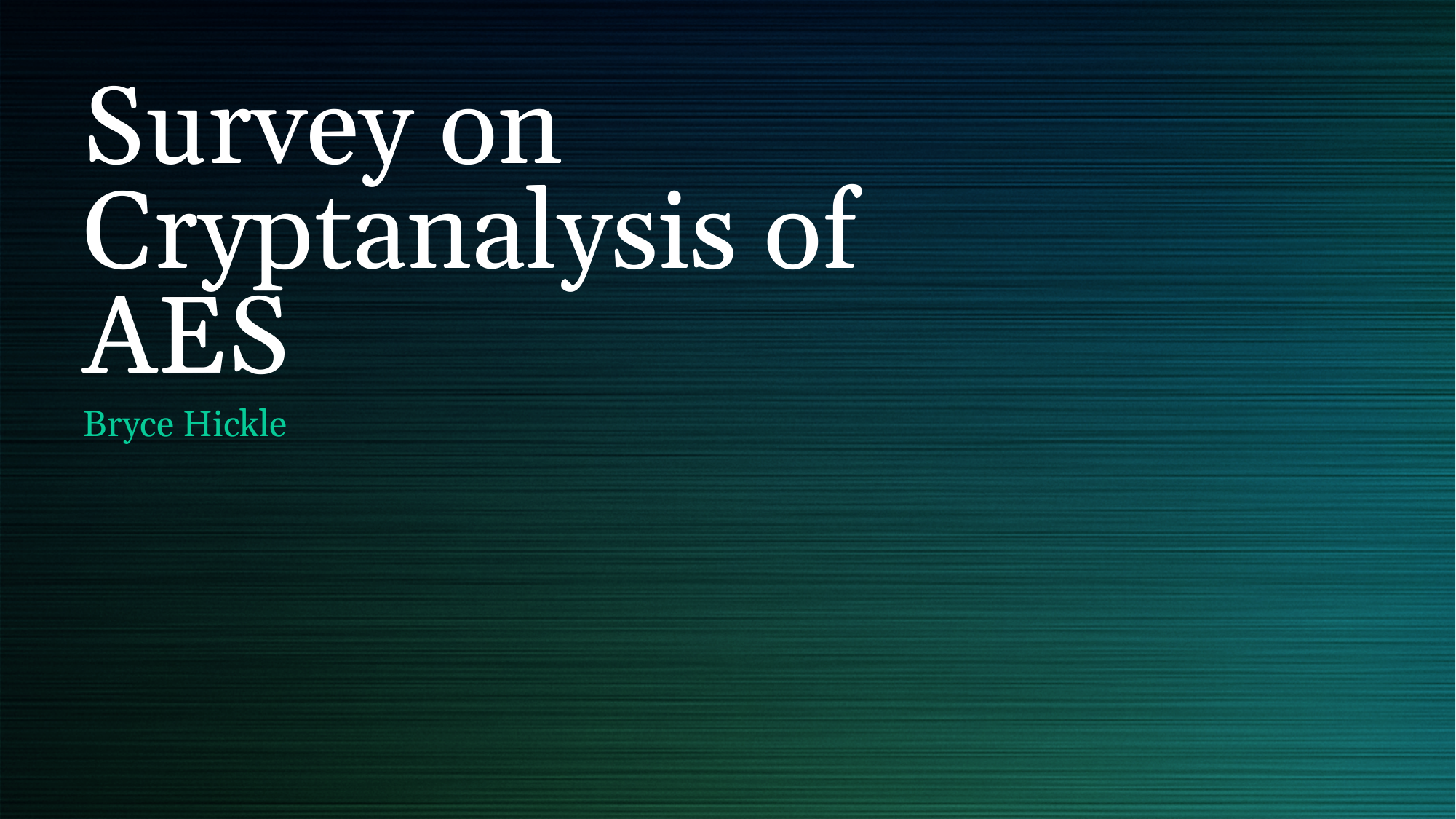

# Survey on Cryptanalysis of AES
Bryce Hickle